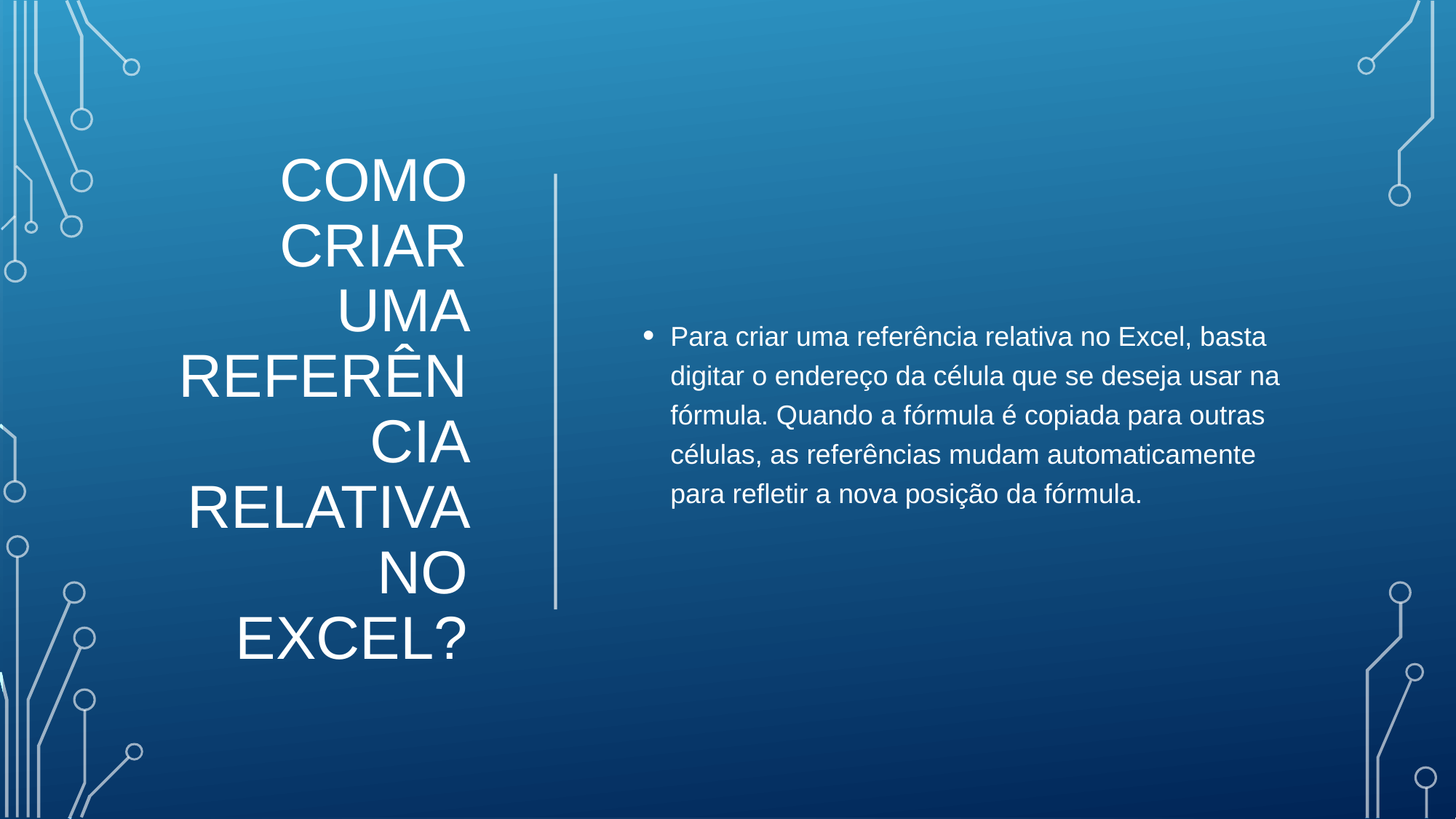

# Como criar uma referência relativa no Excel?
Para criar uma referência relativa no Excel, basta digitar o endereço da célula que se deseja usar na fórmula. Quando a fórmula é copiada para outras células, as referências mudam automaticamente para refletir a nova posição da fórmula.